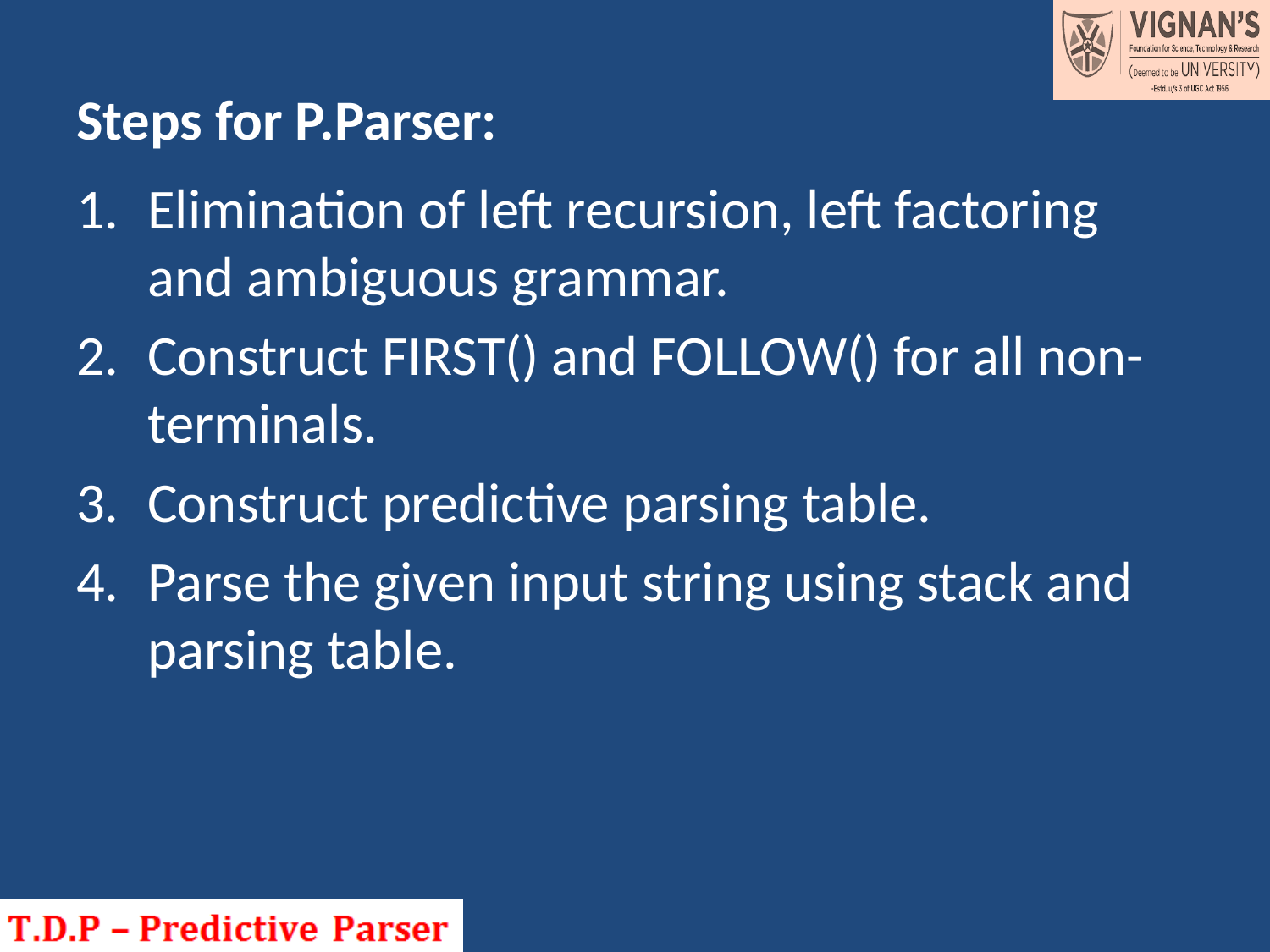

# Steps for P.Parser:
Elimination of left recursion, left factoring and ambiguous grammar.
Construct FIRST() and FOLLOW() for all non-terminals.
Construct predictive parsing table.
Parse the given input string using stack and parsing table.